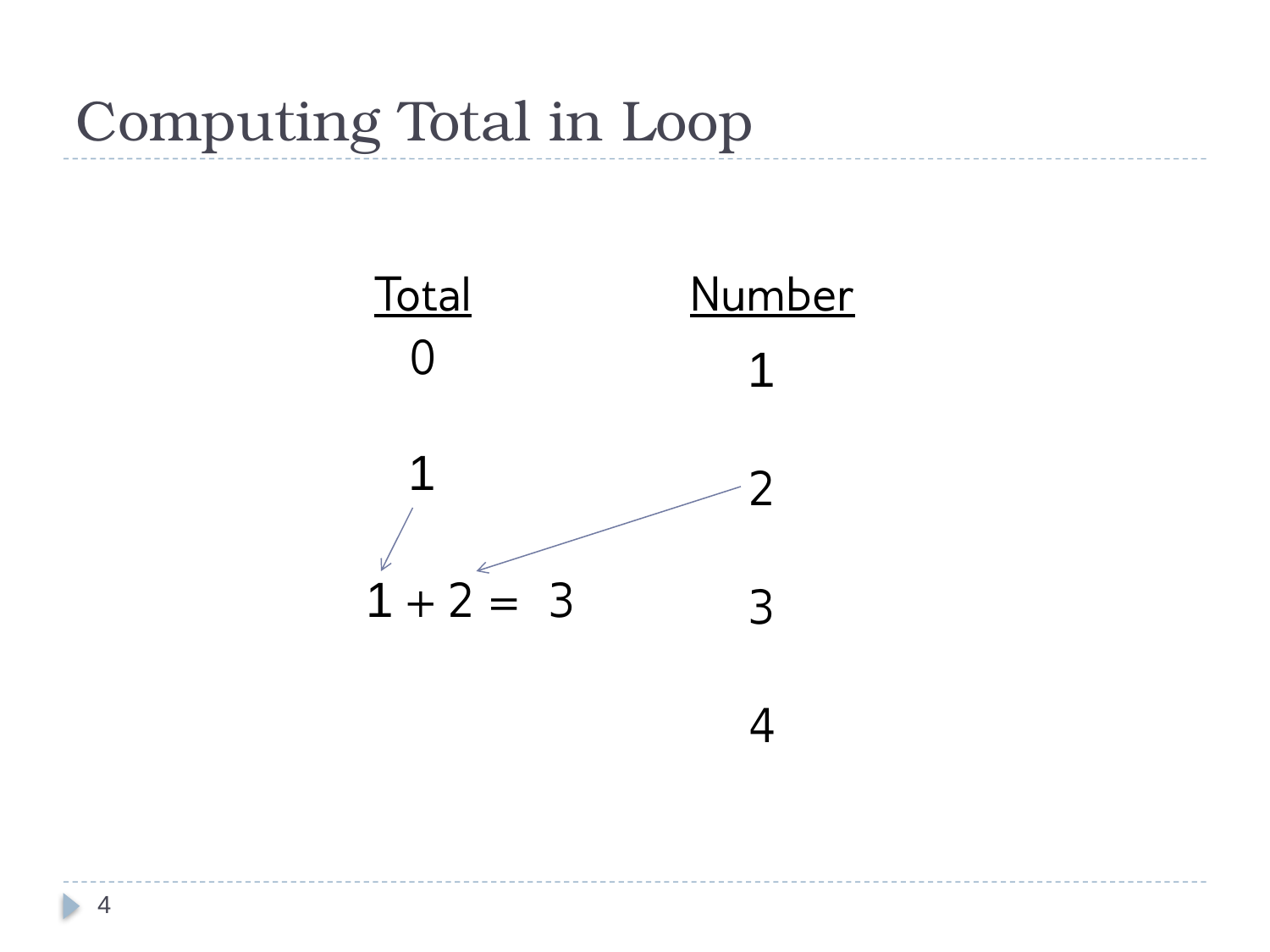

# Computing Total in Loop
Total
Number
0
1

2

3

4
 1
 1 + 2 =  3
4